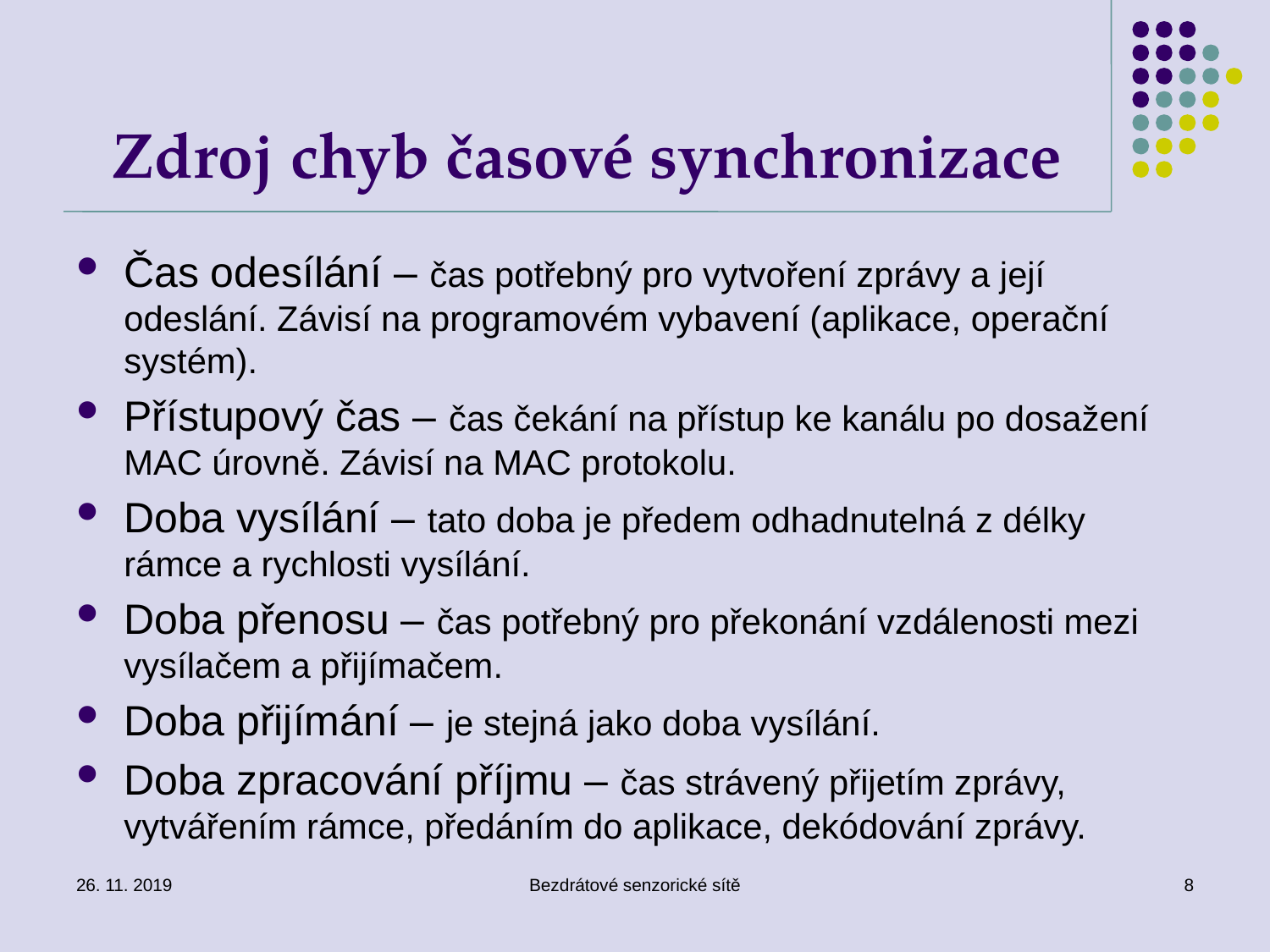

# Zdroj chyb časové synchronizace
Čas odesílání – čas potřebný pro vytvoření zprávy a její odeslání. Závisí na programovém vybavení (aplikace, operační systém).
Přístupový čas – čas čekání na přístup ke kanálu po dosažení MAC úrovně. Závisí na MAC protokolu.
Doba vysílání – tato doba je předem odhadnutelná z délky rámce a rychlosti vysílání.
Doba přenosu – čas potřebný pro překonání vzdálenosti mezi vysílačem a přijímačem.
Doba přijímání – je stejná jako doba vysílání.
Doba zpracování příjmu – čas strávený přijetím zprávy, vytvářením rámce, předáním do aplikace, dekódování zprávy.
26. 11. 2019
Bezdrátové senzorické sítě
8